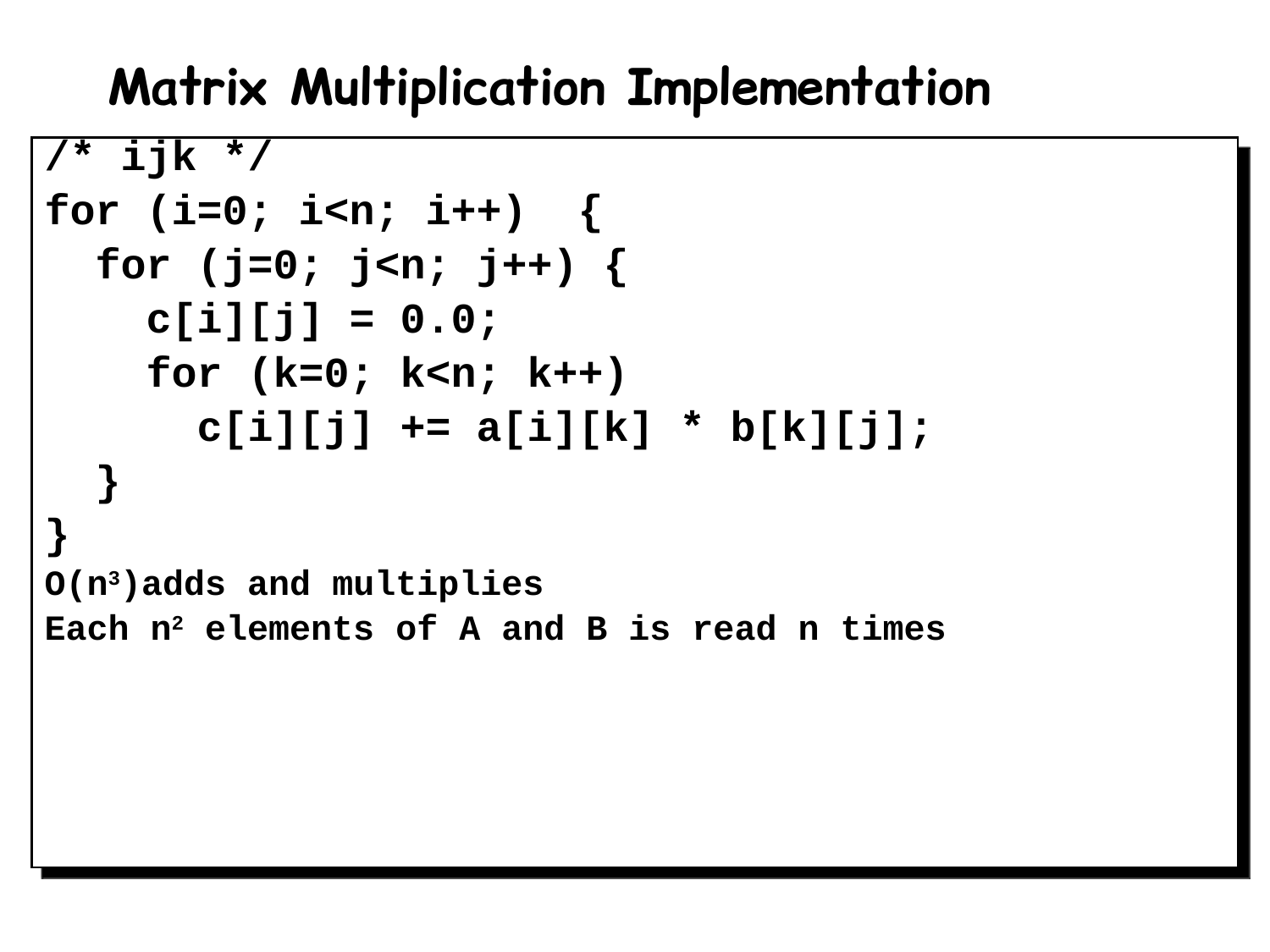

# Matrix Multiplication Implementation
/* ijk */
for (i=0; i<n; i++)  {
  for (j=0; j<n; j++) {
    c[i][j] = 0.0;
    for (k=0; k<n; k++)
      c[i][j] += a[i][k] * b[k][j];
  }
}
O(n3)adds and multiplies
Each n2 elements of A and B is read n times
46